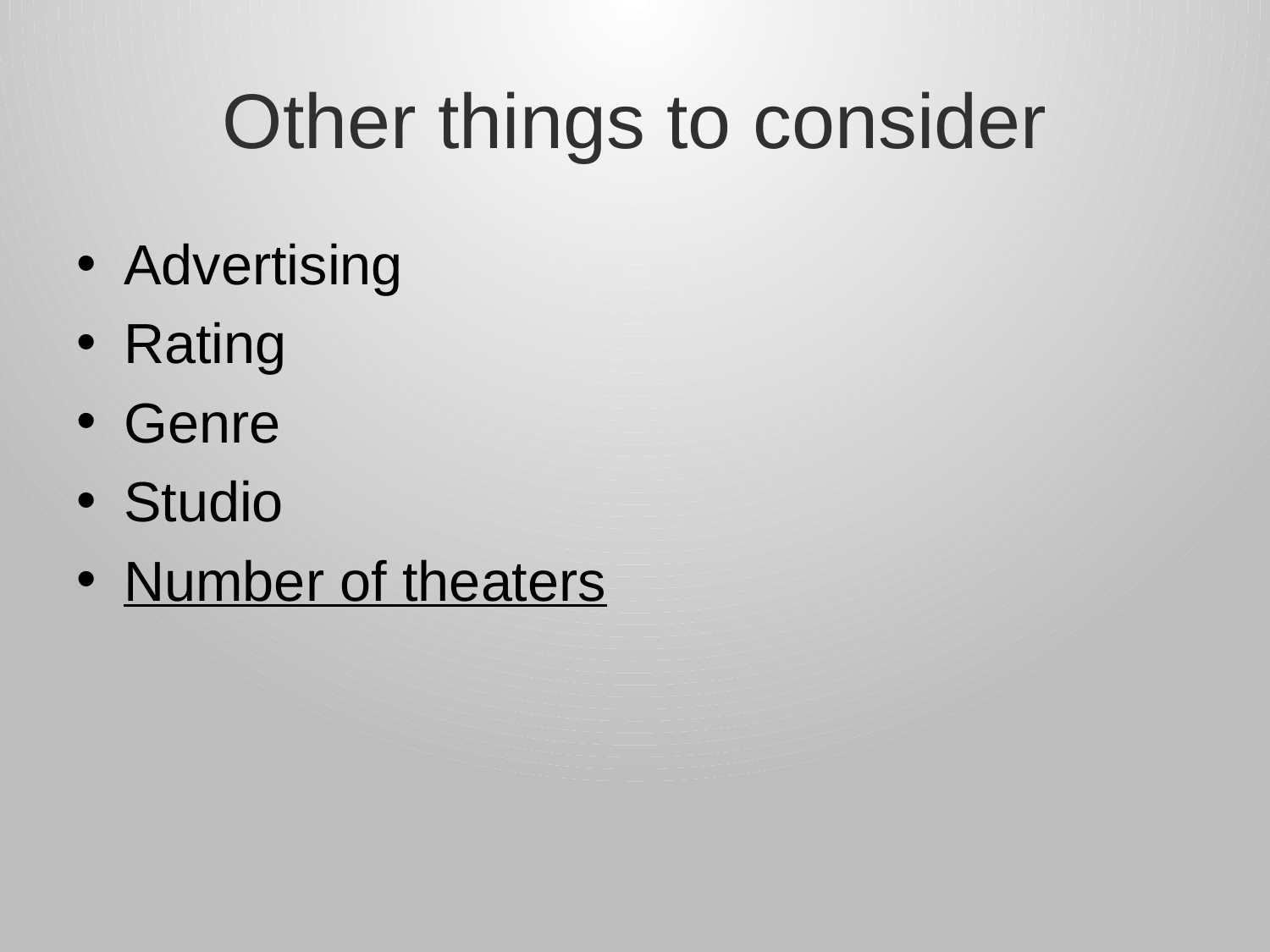

# Other things to consider
Advertising
Rating
Genre
Studio
Number of theaters